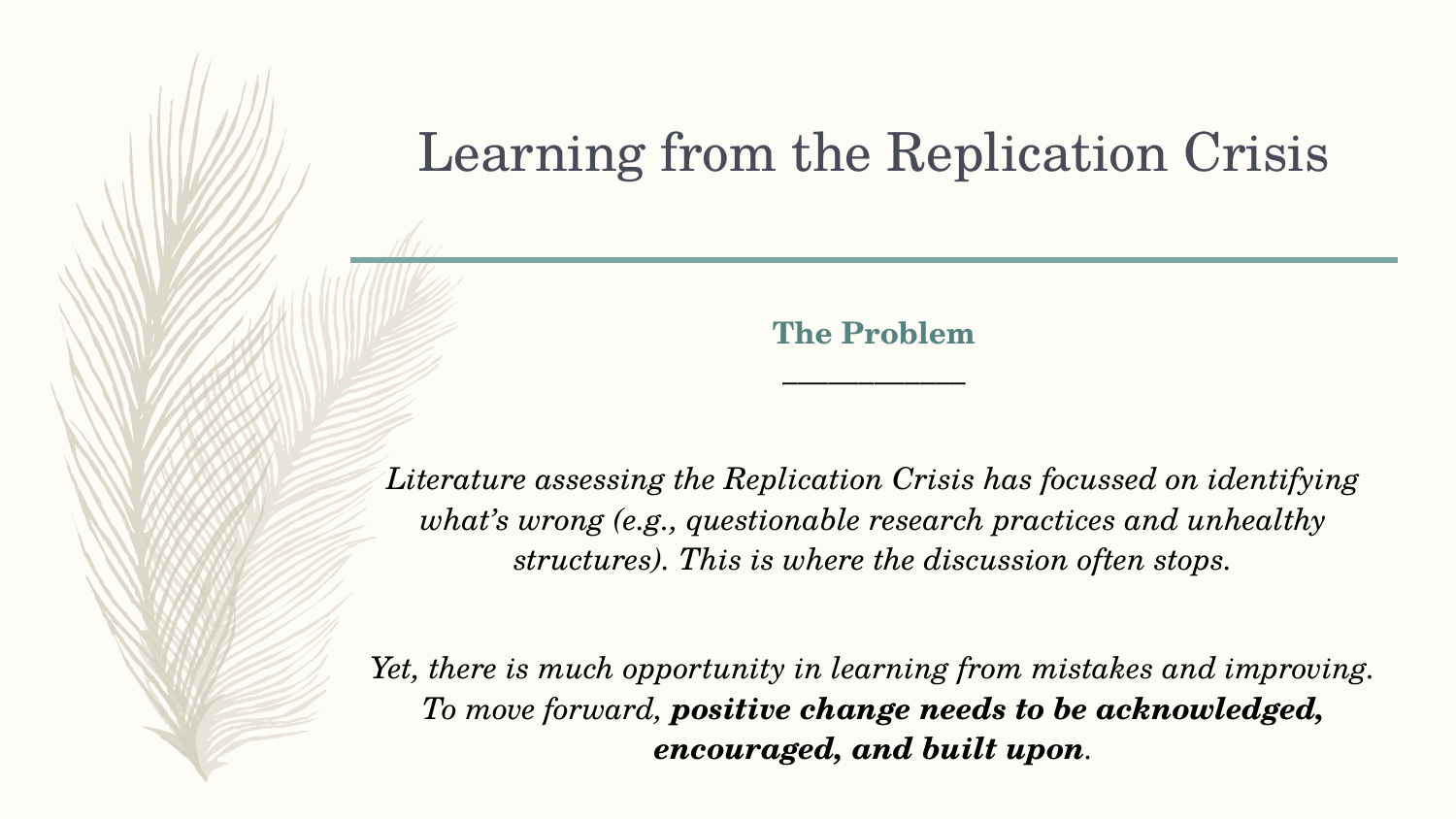

Learning from the Replication Crisis

The Problem
____________

Literature assessing the Replication Crisis has focussed on identifying what’s wrong (e.g., questionable research practices and unhealthy structures). This is where the discussion often stops.

Yet, there is much opportunity in learning from mistakes and improving. To move forward, positive change needs to be acknowledged, encouraged, and built upon.